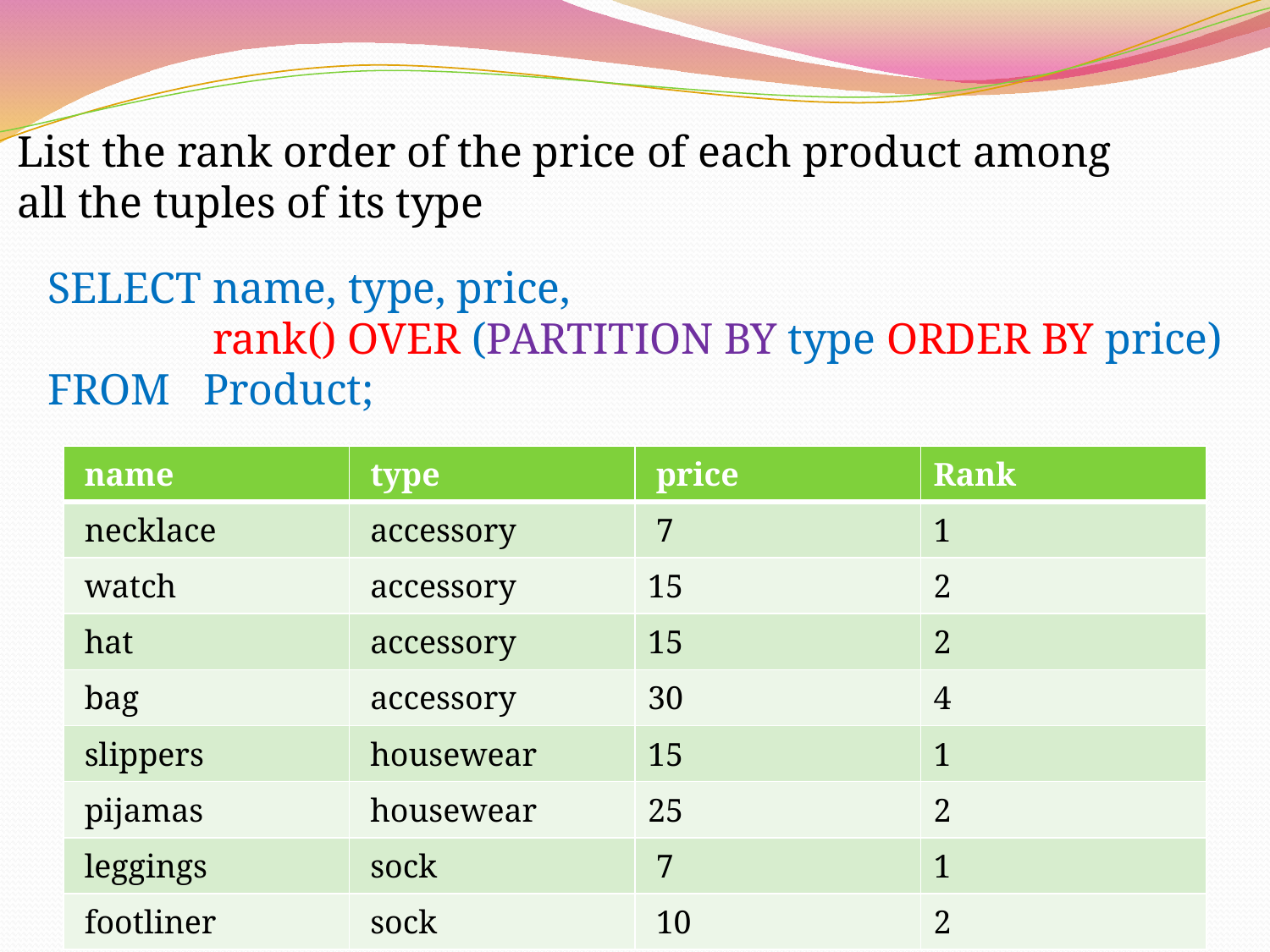

#
List the rank order of the price of each product among
all the tuples of its type
SELECT name, type, price,
               rank() OVER (PARTITION BY type ORDER BY price)
FROM   Product;
| name | type | price | Rank |
| --- | --- | --- | --- |
| necklace | accessory | 7 | 1 |
| watch | accessory | 15 | 2 |
| hat | accessory | 15 | 2 |
| bag | accessory | 30 | 4 |
| slippers | housewear | 15 | 1 |
| pijamas | housewear | 25 | 2 |
| leggings | sock | 7 | 1 |
| footliner | sock | 10 | 2 |